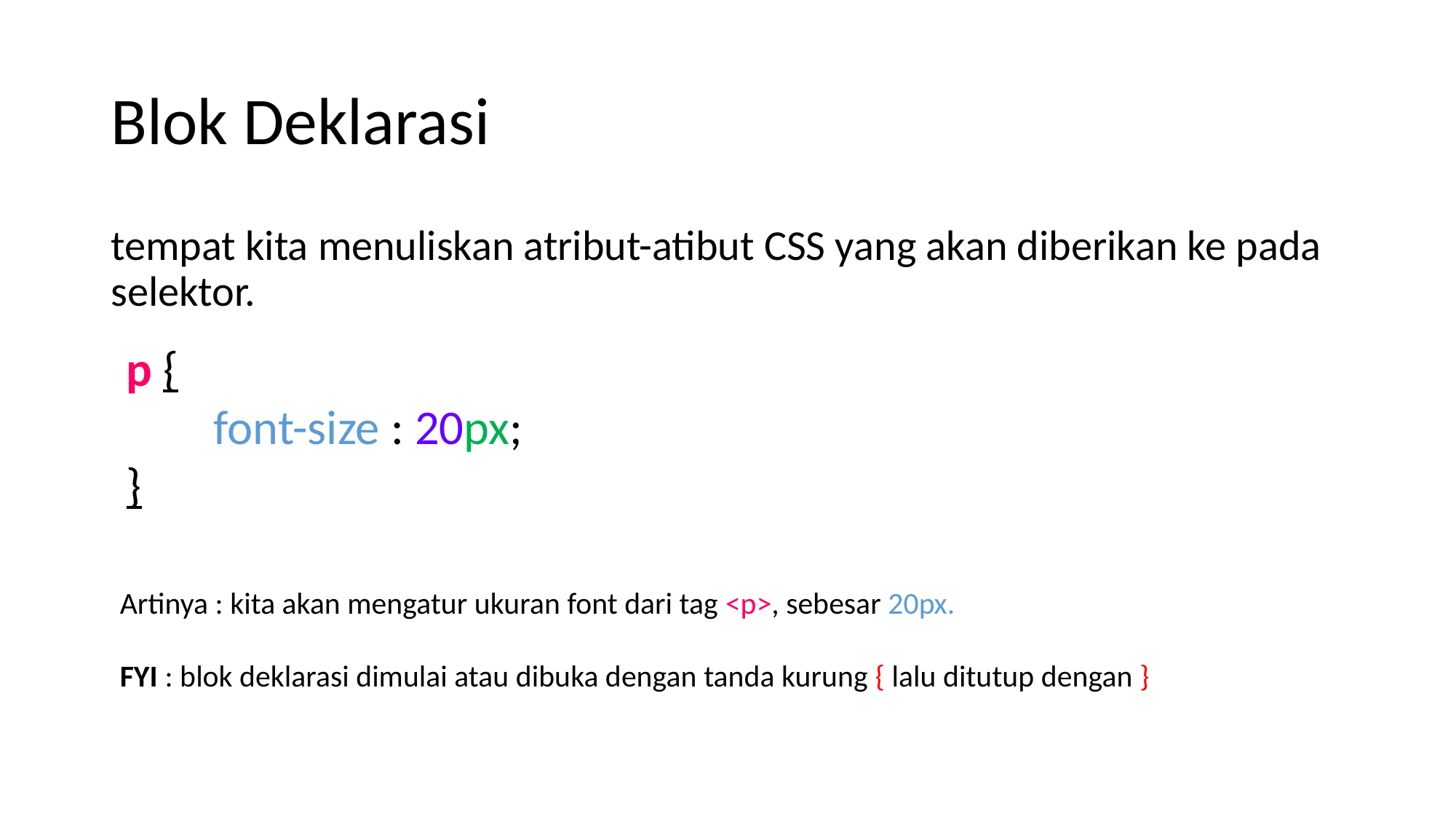

# Blok Deklarasi
tempat kita menuliskan atribut-atibut CSS yang akan diberikan ke pada selektor.

p {
        font-size : 20px;
}
Artinya : kita akan mengatur ukuran font dari tag <p>, sebesar 20px.

FYI : blok deklarasi dimulai atau dibuka dengan tanda kurung { lalu ditutup dengan }